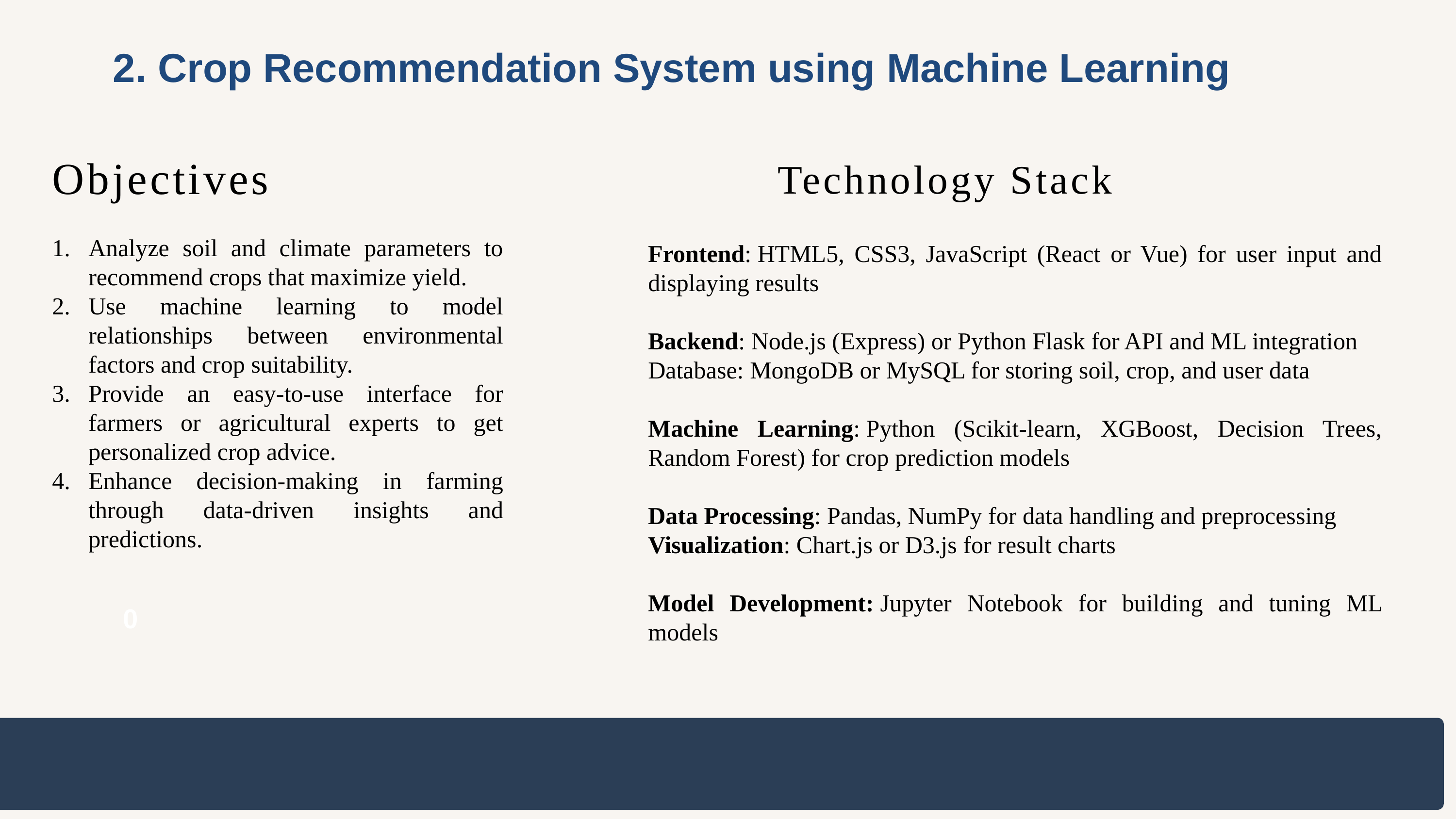

2. Crop Recommendation System using Machine Learning
Technology Stack
Objectives

Analyze soil and climate parameters to recommend crops that maximize yield.
Use machine learning to model relationships between environmental factors and crop suitability.
Provide an easy-to-use interface for farmers or agricultural experts to get personalized crop advice.
Enhance decision-making in farming through data-driven insights and predictions.

Frontend: HTML5, CSS3, JavaScript (React or Vue) for user input and displaying results

Backend: Node.js (Express) or Python Flask for API and ML integration
Database: MongoDB or MySQL for storing soil, crop, and user data

Machine Learning: Python (Scikit-learn, XGBoost, Decision Trees, Random Forest) for crop prediction models

Data Processing: Pandas, NumPy for data handling and preprocessing
Visualization: Chart.js or D3.js for result charts

Model Development: Jupyter Notebook for building and tuning ML models

0